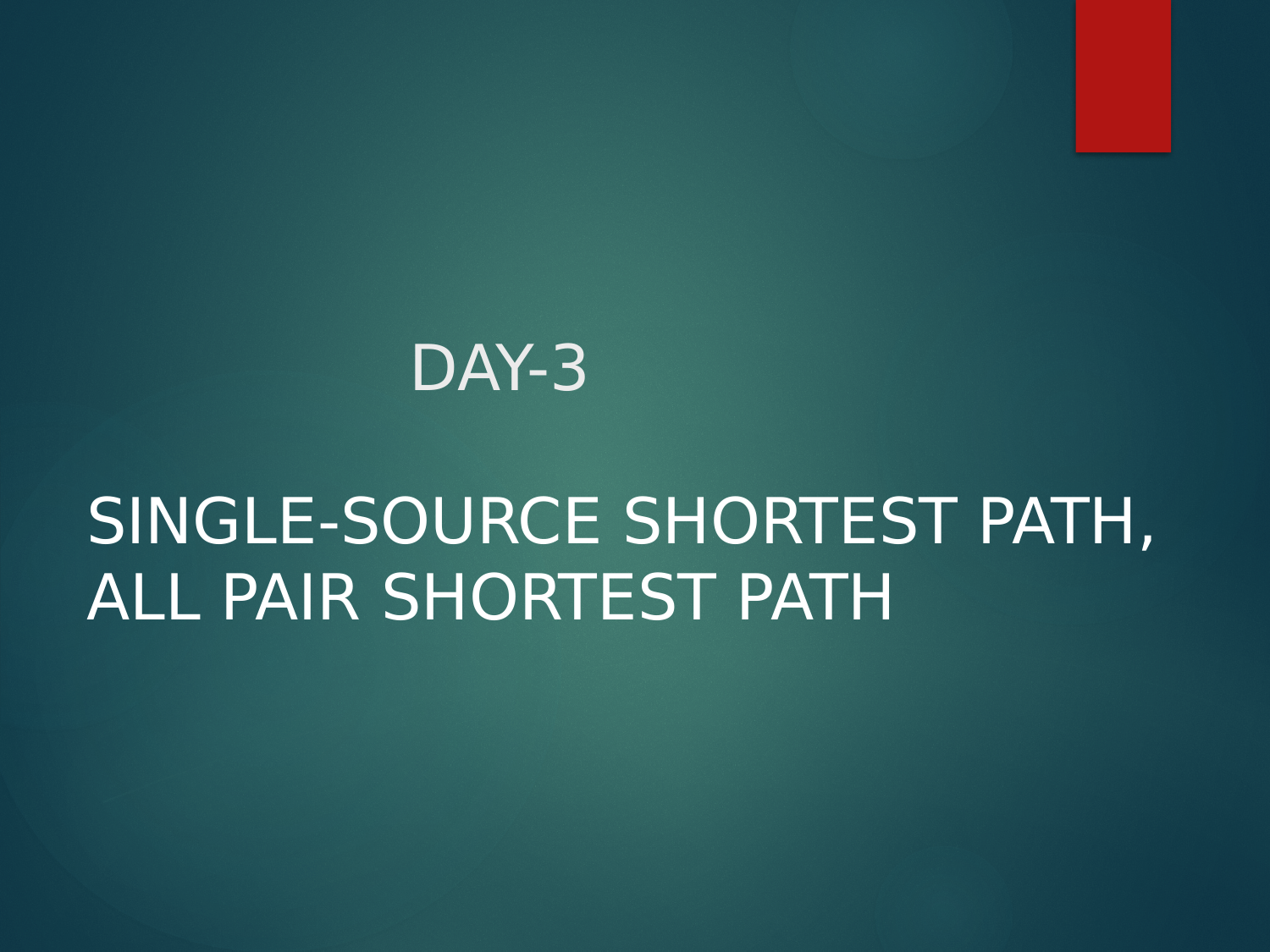

# DAY-3
Single-Source Shortest Path, All pair Shortest Path